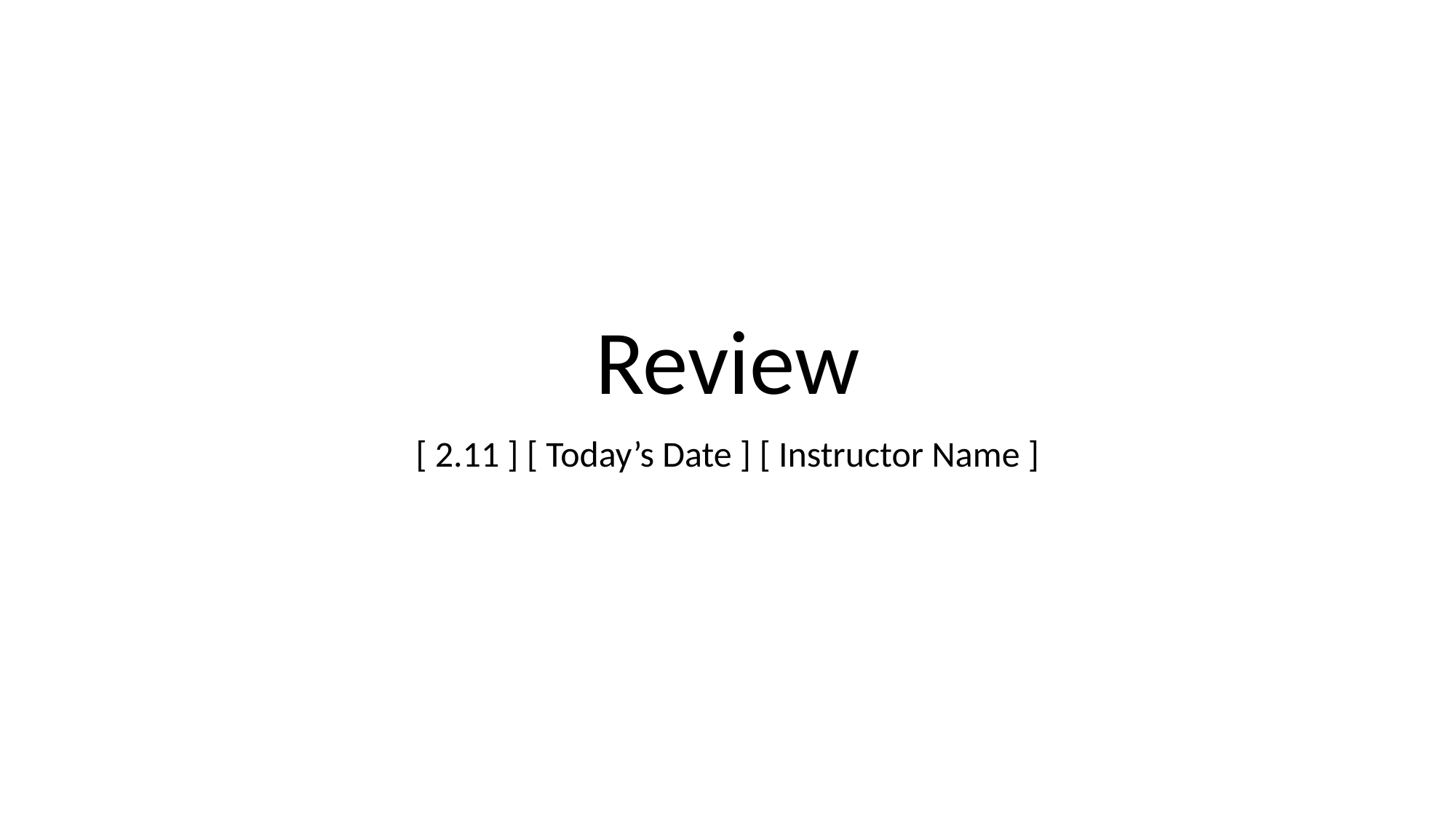

# Review
[ 2.11 ] [ Today’s Date ] [ Instructor Name ]